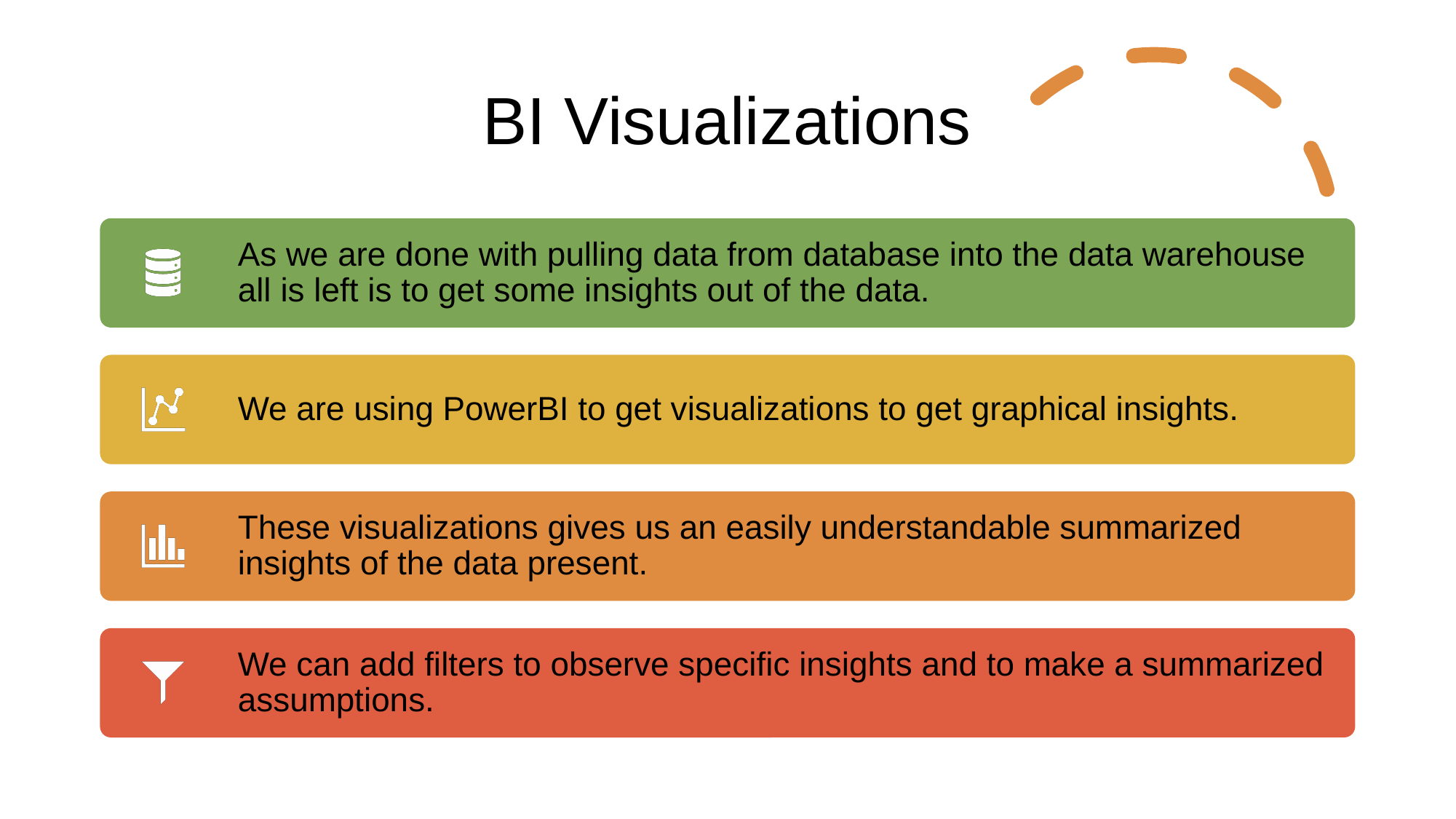

# BI Visualizations

As we are done with pulling data from database into the data warehouse all is left is to get some insights out of the data.
We are using PowerBI to get visualizations to get graphical insights.
These visualizations gives us an easily understandable summarized insights of the data present.
We can add filters to observe specific insights and to make a summarized assumptions.